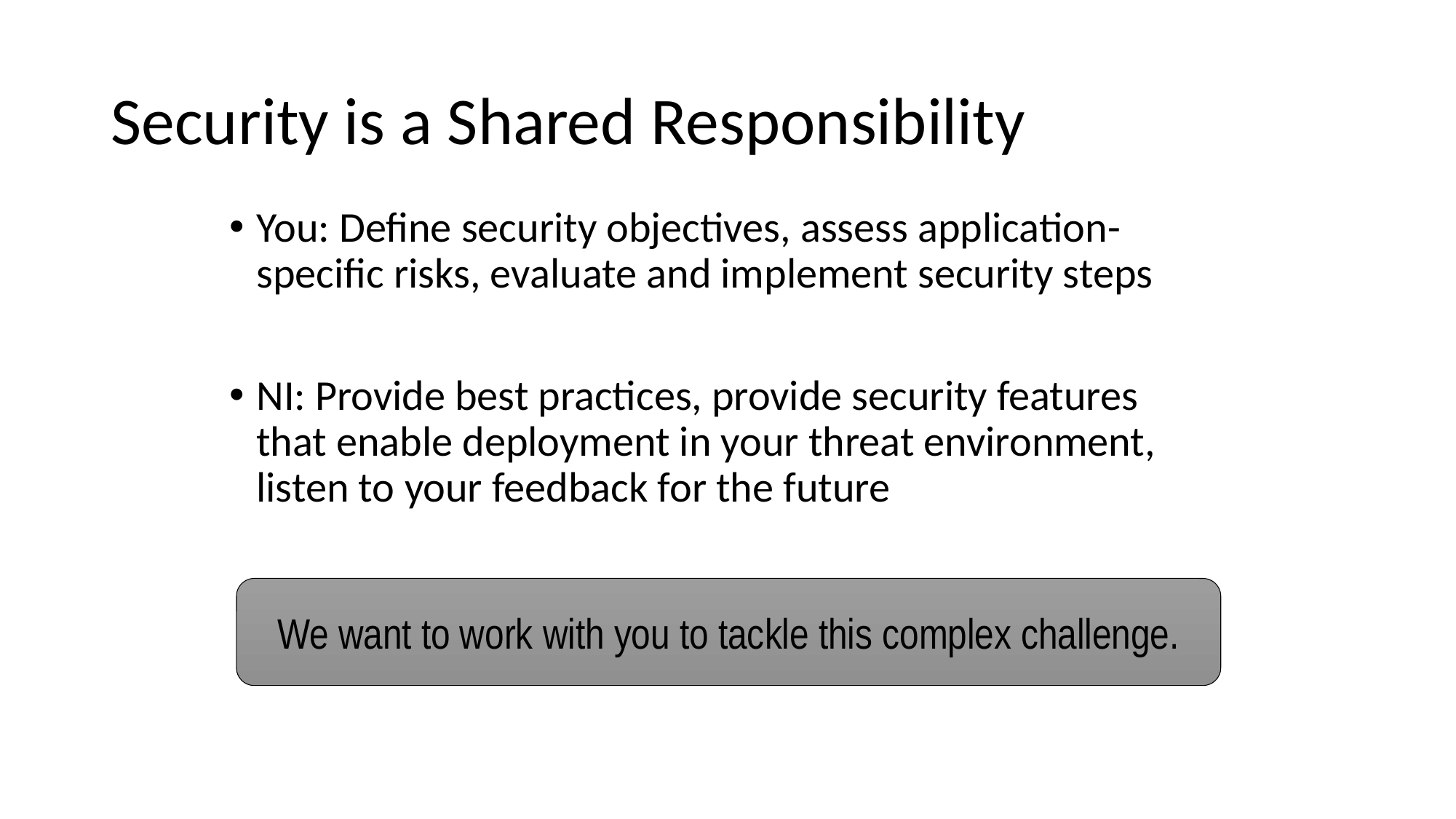

# Security is a Shared Responsibility
You: Define security objectives, assess application-specific risks, evaluate and implement security steps

NI: Provide best practices, provide security features that enable deployment in your threat environment, listen to your feedback for the future
We want to work with you to tackle this complex challenge.